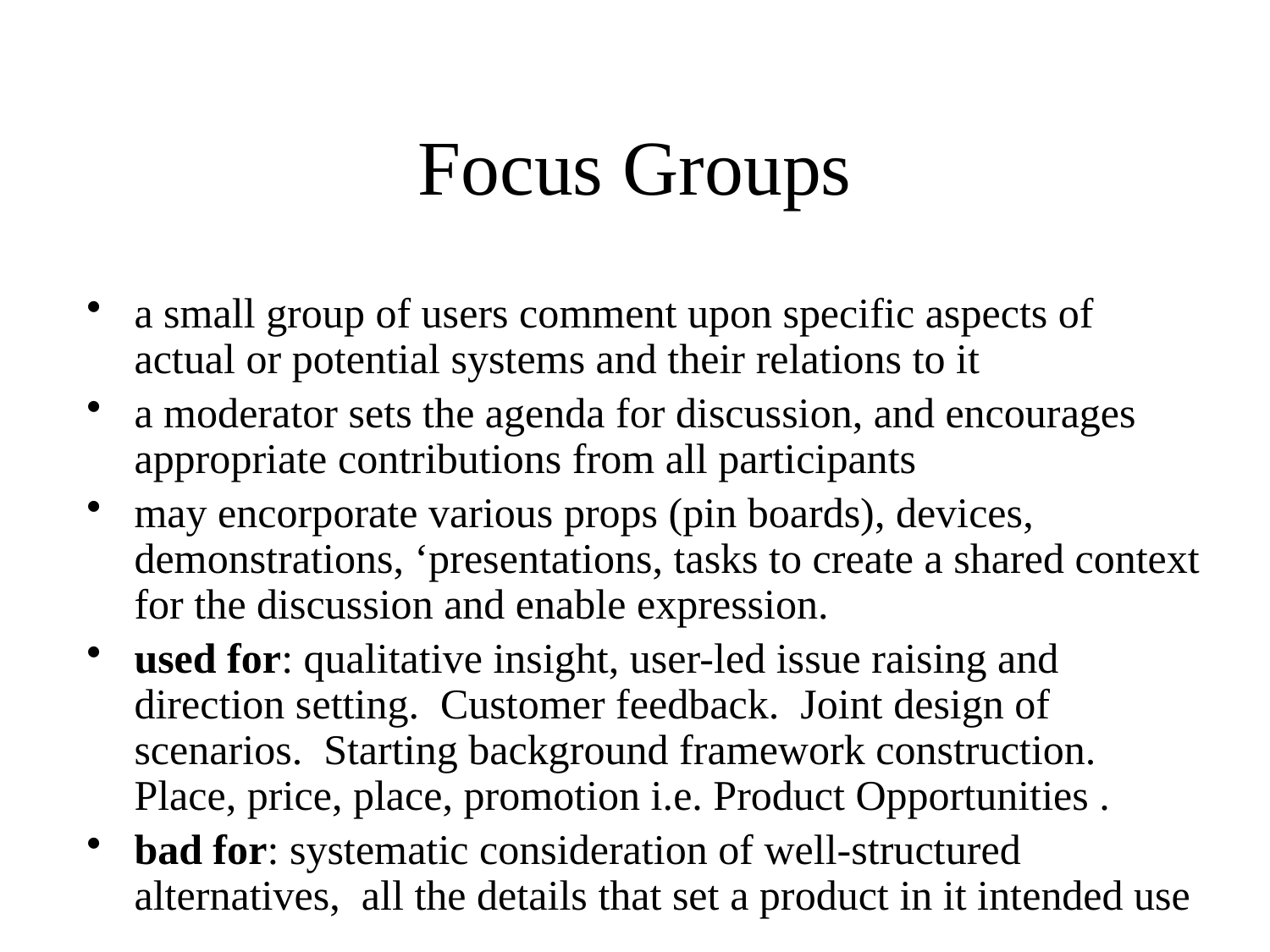

# Focus Groups
a small group of users comment upon specific aspects of actual or potential systems and their relations to it
a moderator sets the agenda for discussion, and encourages appropriate contributions from all participants
may encorporate various props (pin boards), devices, demonstrations, ‘presentations, tasks to create a shared context for the discussion and enable expression.
used for: qualitative insight, user-led issue raising and direction setting.  Customer feedback.  Joint design of scenarios.  Starting background framework construction.   Place, price, place, promotion i.e. Product Opportunities .
bad for: systematic consideration of well-structured alternatives,  all the details that set a product in it intended use